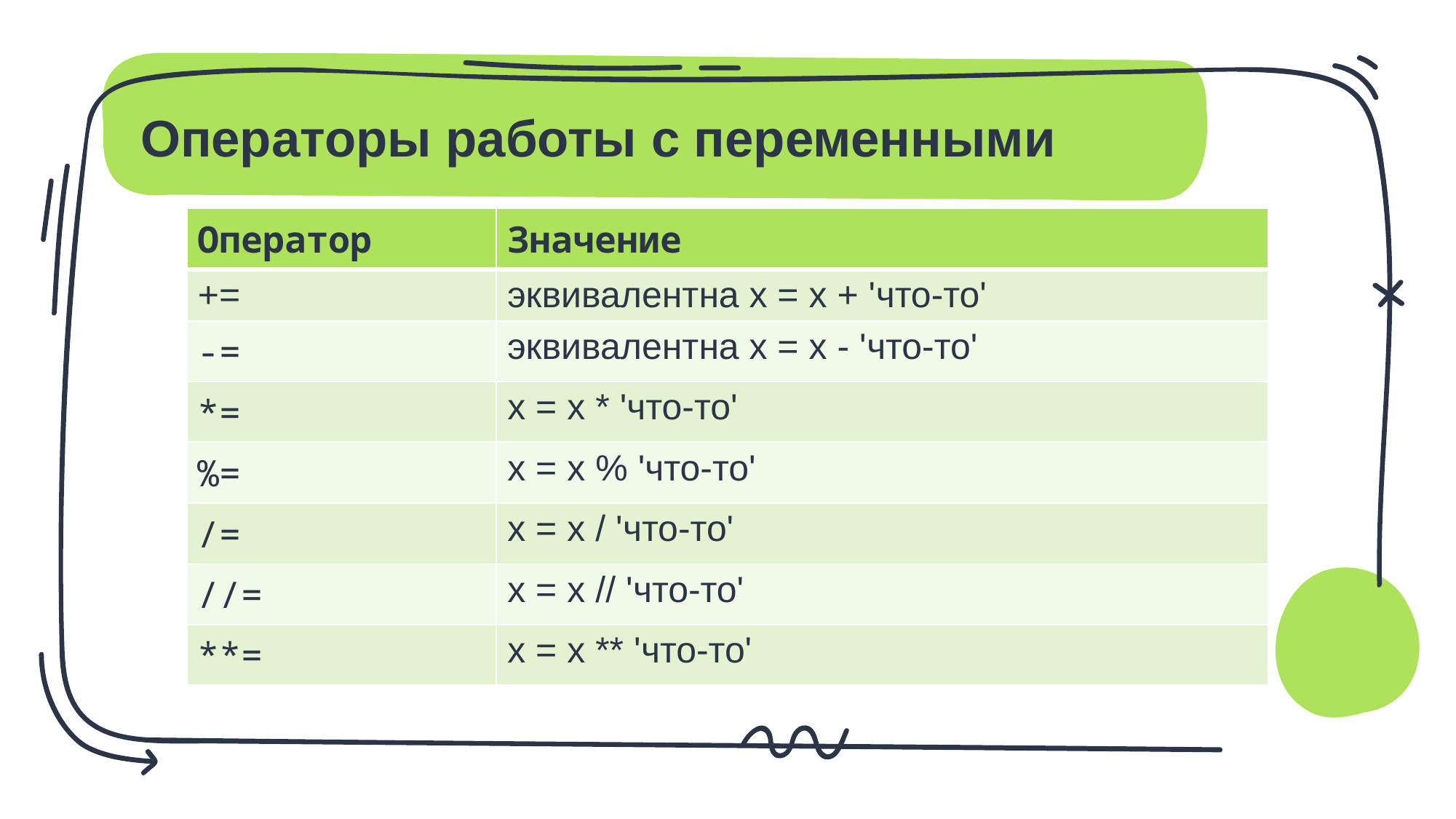

# Операторы работы с переменными
| Оператор | Значение |
| --- | --- |
| += | эквивалентна x = x + 'что-то' |
| -= | эквивалентна x = x - 'что-то' |
| \*= | x = x \* 'что-то' |
| %= | x = x % 'что-то' |
| /= | x = x / 'что-то' |
| //= | x = x // 'что-то' |
| \*\*= | x = x \*\* 'что-то' |